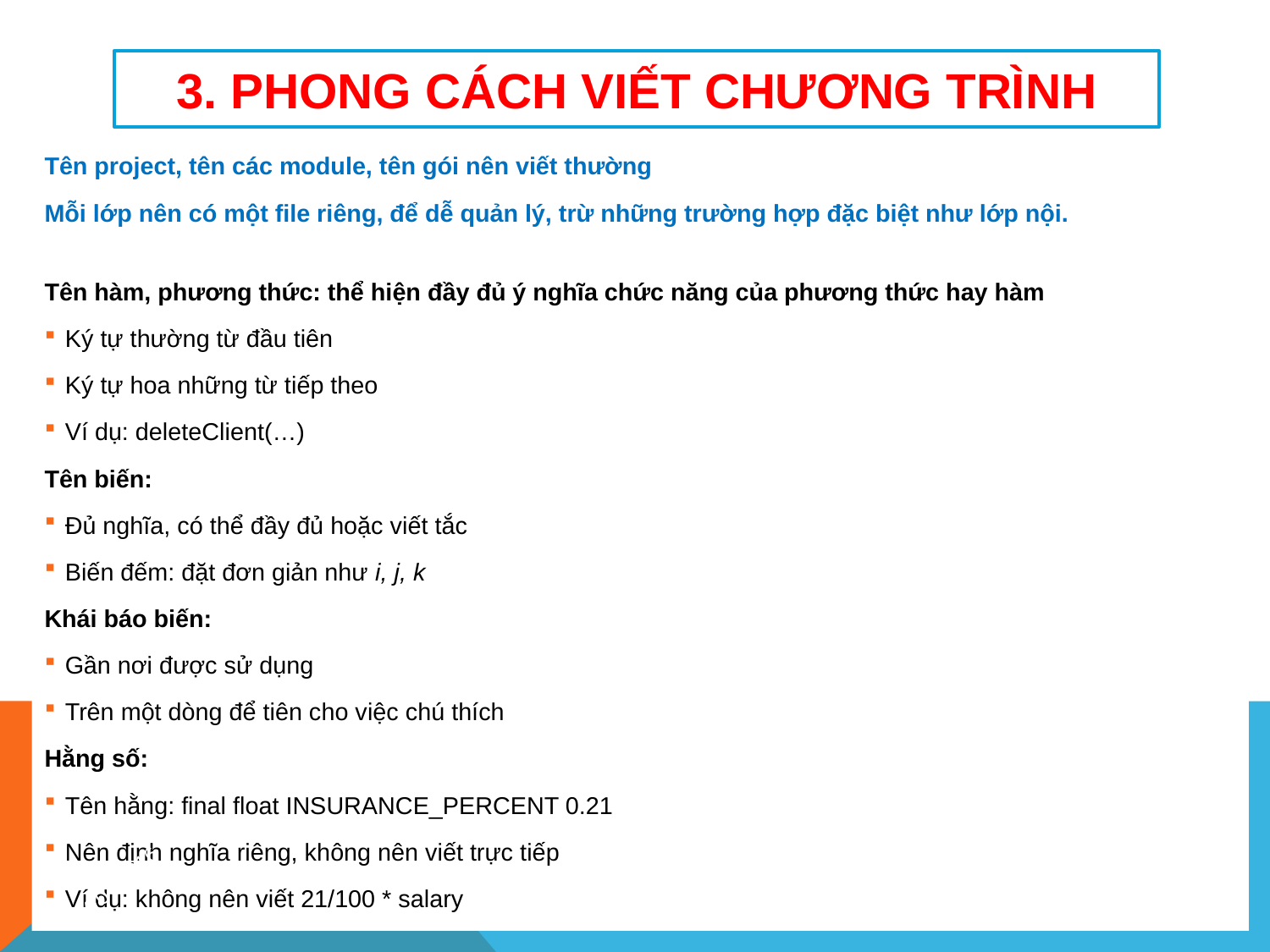

# 3. PHONG CÁCH VIẾT CHƯƠNG TRÌNh
Tên project, tên các module, tên gói nên viết thường
Mỗi lớp nên có một file riêng, để dễ quản lý, trừ những trường hợp đặc biệt như lớp nội.

Tên hàm, phương thức: thể hiện đầy đủ ý nghĩa chức năng của phương thức hay hàm
Ký tự thường từ đầu tiên
Ký tự hoa những từ tiếp theo
Ví dụ: deleteClient(…)
Tên biến:
Đủ nghĩa, có thể đầy đủ hoặc viết tắc
Biến đếm: đặt đơn giản như i, j, k
Khái báo biến:
Gần nơi được sử dụng
Trên một dòng để tiên cho việc chú thích
Hằng số:
Tên hằng: final float INSURANCE_PERCENT 0.21
Nên định nghĩa riêng, không nên viết trực tiếp
Ví dụ: không nên viết 21/100 * salary

24/07/2016
30
Nguyễn Hoàng Phú Tiên - Trương Ngọc Tinh Anh